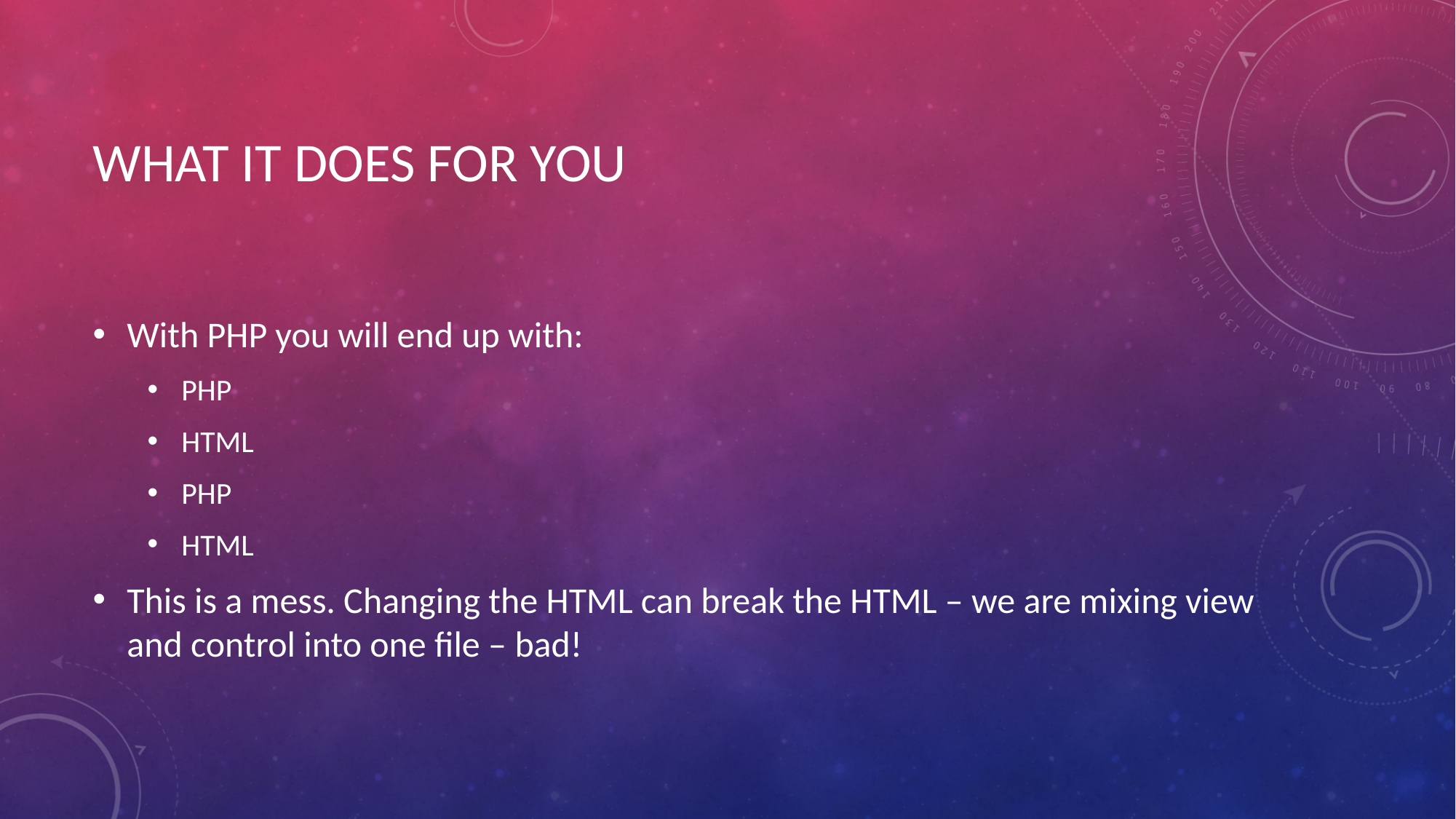

# What it does for you
With PHP you will end up with:
PHP
HTML
PHP
HTML
This is a mess. Changing the HTML can break the HTML – we are mixing view and control into one file – bad!